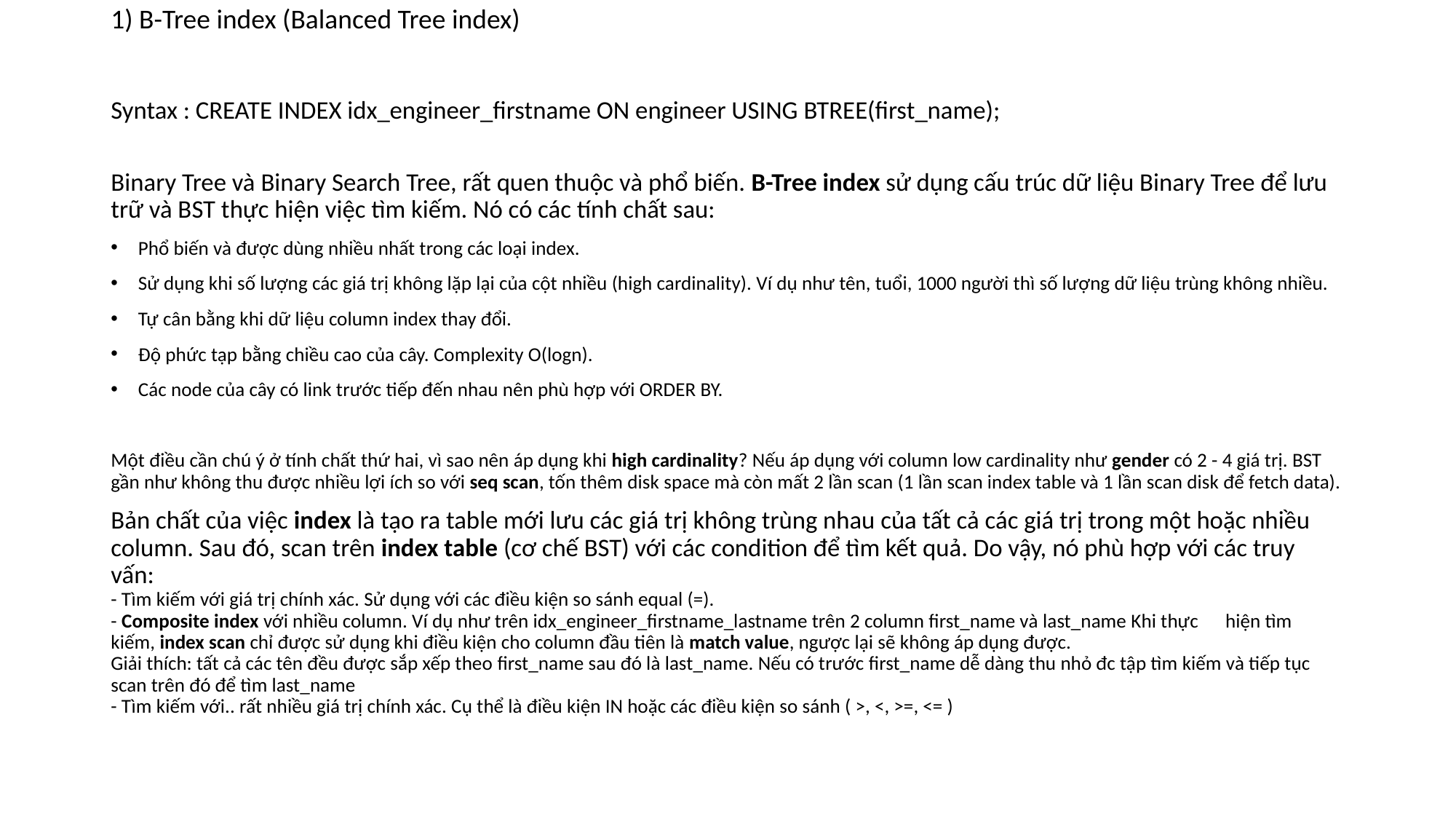

# 1) B-Tree index (Balanced Tree index)
Syntax : CREATE INDEX idx_engineer_firstname ON engineer USING BTREE(first_name);
Binary Tree và Binary Search Tree, rất quen thuộc và phổ biến. B-Tree index sử dụng cấu trúc dữ liệu Binary Tree để lưu trữ và BST thực hiện việc tìm kiếm. Nó có các tính chất sau:
Phổ biến và được dùng nhiều nhất trong các loại index.
Sử dụng khi số lượng các giá trị không lặp lại của cột nhiều (high cardinality). Ví dụ như tên, tuổi, 1000 người thì số lượng dữ liệu trùng không nhiều.
Tự cân bằng khi dữ liệu column index thay đổi.
Độ phức tạp bằng chiều cao của cây. Complexity O(logn).
Các node của cây có link trước tiếp đến nhau nên phù hợp với ORDER BY.

Một điều cần chú ý ở tính chất thứ hai, vì sao nên áp dụng khi high cardinality? Nếu áp dụng với column low cardinality như gender có 2 - 4 giá trị. BST gần như không thu được nhiều lợi ích so với seq scan, tốn thêm disk space mà còn mất 2 lần scan (1 lần scan index table và 1 lần scan disk để fetch data).
Bản chất của việc index là tạo ra table mới lưu các giá trị không trùng nhau của tất cả các giá trị trong một hoặc nhiều column. Sau đó, scan trên index table (cơ chế BST) với các condition để tìm kết quả. Do vậy, nó phù hợp với các truy vấn:
- Tìm kiếm với giá trị chính xác. Sử dụng với các điều kiện so sánh equal (=).
- Composite index với nhiều column. Ví dụ như trên idx_engineer_firstname_lastname trên 2 column first_name và last_name Khi thực      hiện tìm kiếm, index scan chỉ được sử dụng khi điều kiện cho column đầu tiên là match value, ngược lại sẽ không áp dụng được.
Giải thích: tất cả các tên đều được sắp xếp theo first_name sau đó là last_name. Nếu có trước first_name dễ dàng thu nhỏ đc tập tìm kiếm và tiếp tục scan trên đó để tìm last_name
- Tìm kiếm với.. rất nhiều giá trị chính xác. Cụ thể là điều kiện IN hoặc các điều kiện so sánh ( >, <, >=, <= )